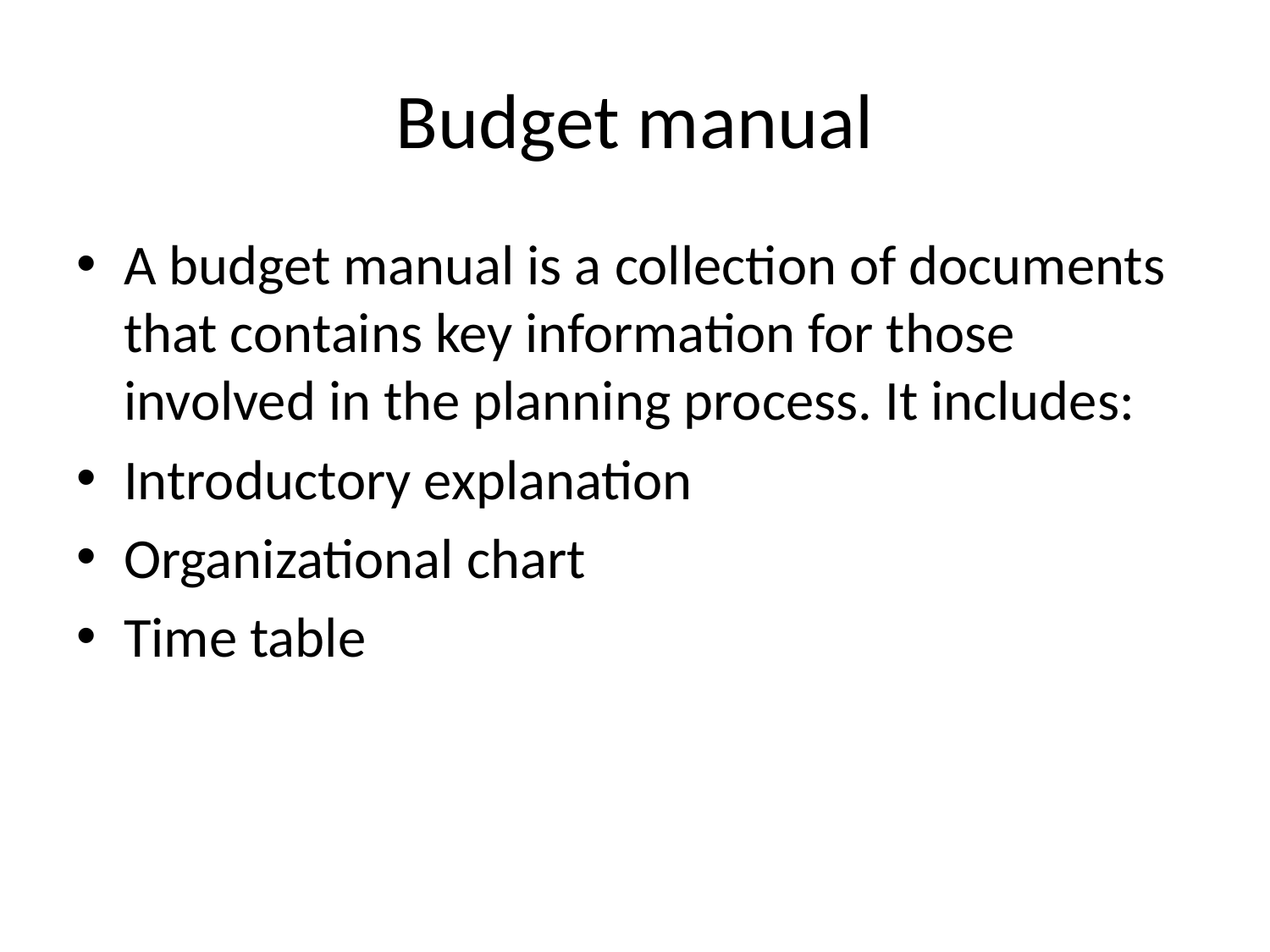

# Budget manual
A budget manual is a collection of documents that contains key information for those involved in the planning process. It includes:
Introductory explanation
Organizational chart
Time table